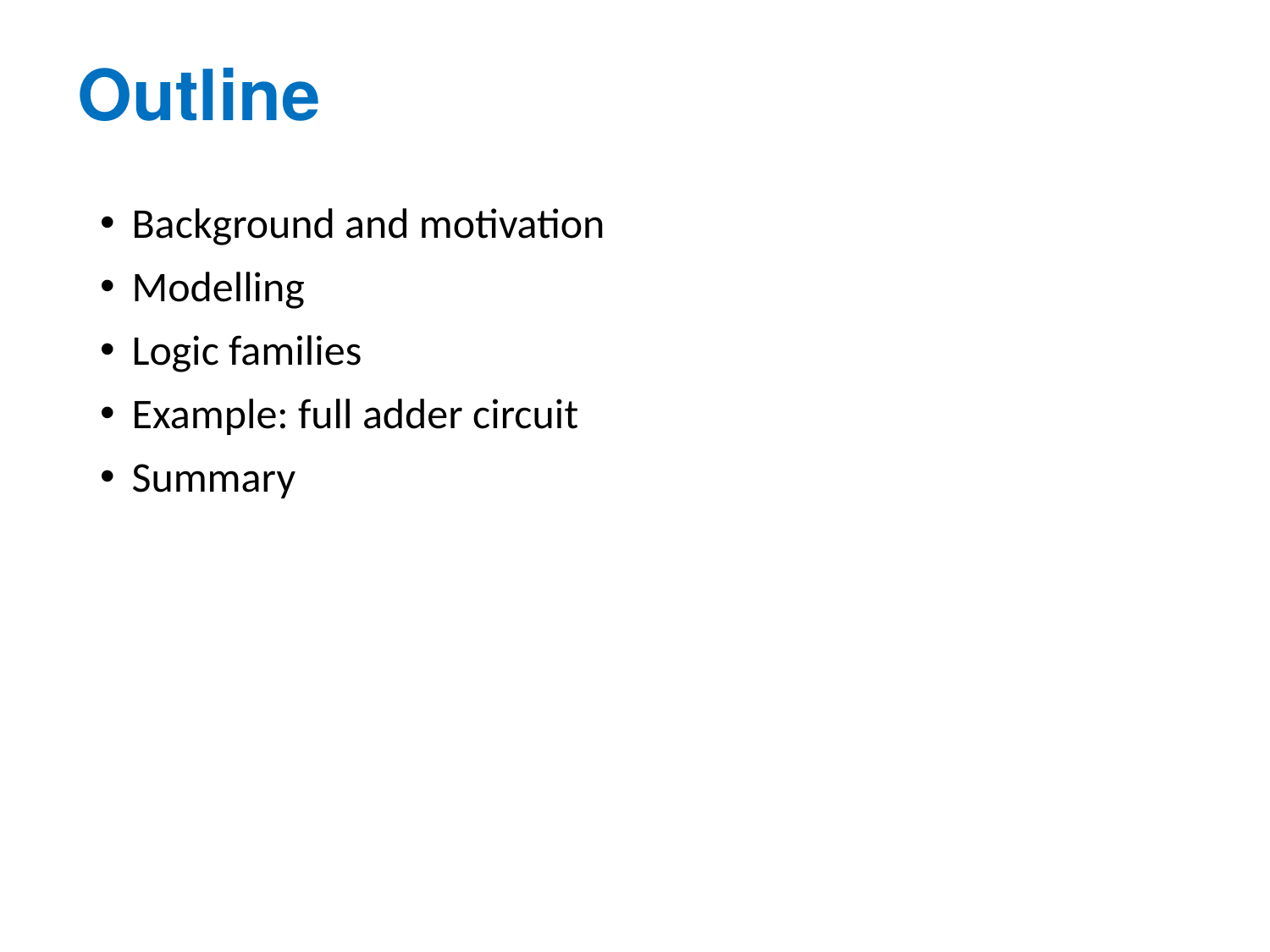

# Outline
Background and motivation
Modelling
Logic families
Example: full adder circuit
Summary